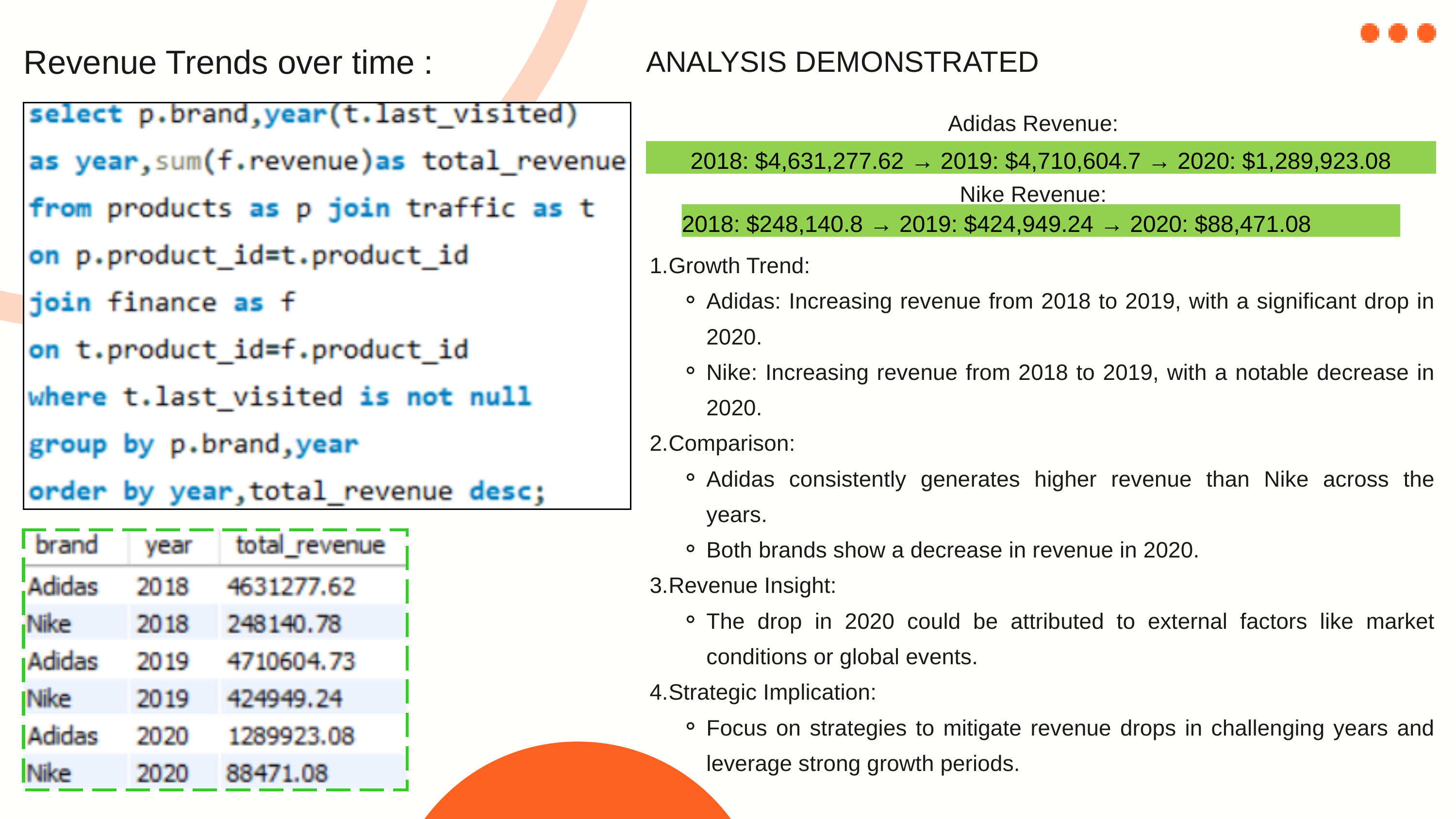

Revenue Trends over time :
ANALYSIS DEMONSTRATED
Adidas Revenue:

Nike Revenue:

Growth Trend:
Adidas: Increasing revenue from 2018 to 2019, with a significant drop in 2020.
Nike: Increasing revenue from 2018 to 2019, with a notable decrease in 2020.
Comparison:
Adidas consistently generates higher revenue than Nike across the years.
Both brands show a decrease in revenue in 2020.
Revenue Insight:
The drop in 2020 could be attributed to external factors like market conditions or global events.
Strategic Implication:
Focus on strategies to mitigate revenue drops in challenging years and leverage strong growth periods.

2018: $4,631,277.62 → 2019: $4,710,604.7 → 2020: $1,289,923.08
2018: $248,140.8 → 2019: $424,949.24 → 2020: $88,471.08